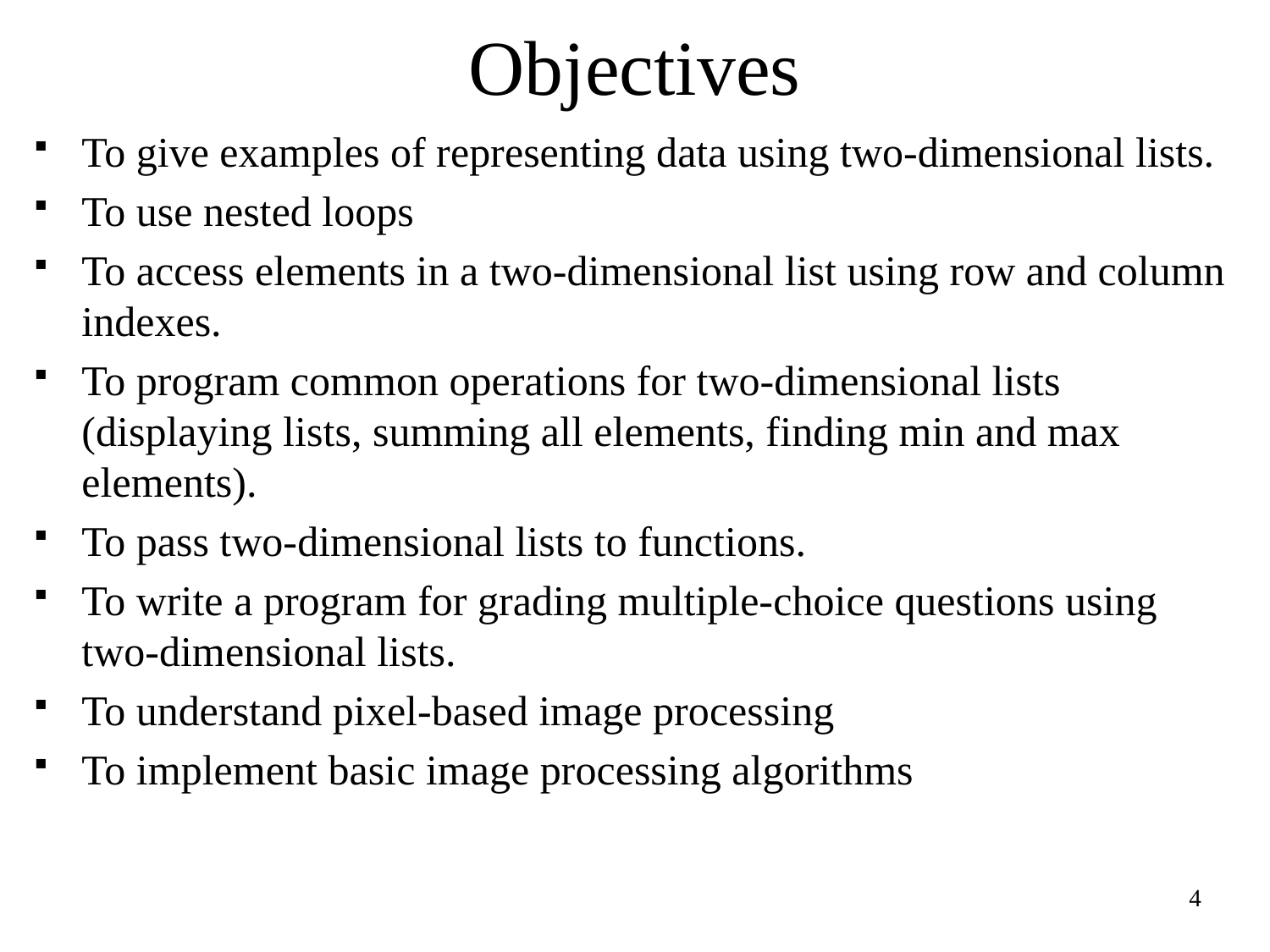

# Objectives
To give examples of representing data using two-dimensional lists.
To use nested loops
To access elements in a two-dimensional list using row and column indexes.
To program common operations for two-dimensional lists (displaying lists, summing all elements, finding min and max elements).
To pass two-dimensional lists to functions.
To write a program for grading multiple-choice questions using two-dimensional lists.
To understand pixel-based image processing
To implement basic image processing algorithms

4